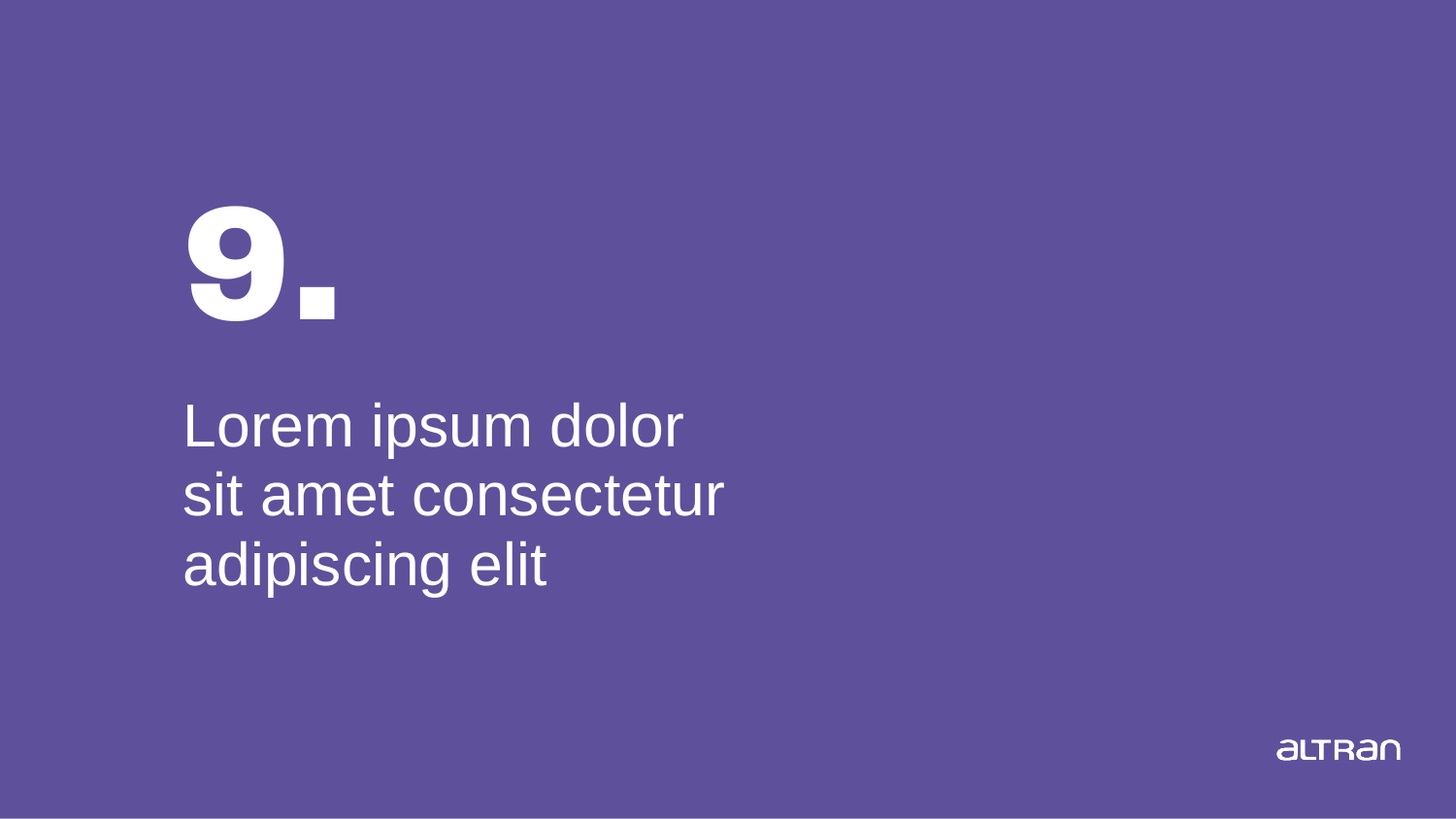

# 9.
Lorem ipsum dolor
sit amet consectetur
adipiscing elit
Presentation title
27
Date